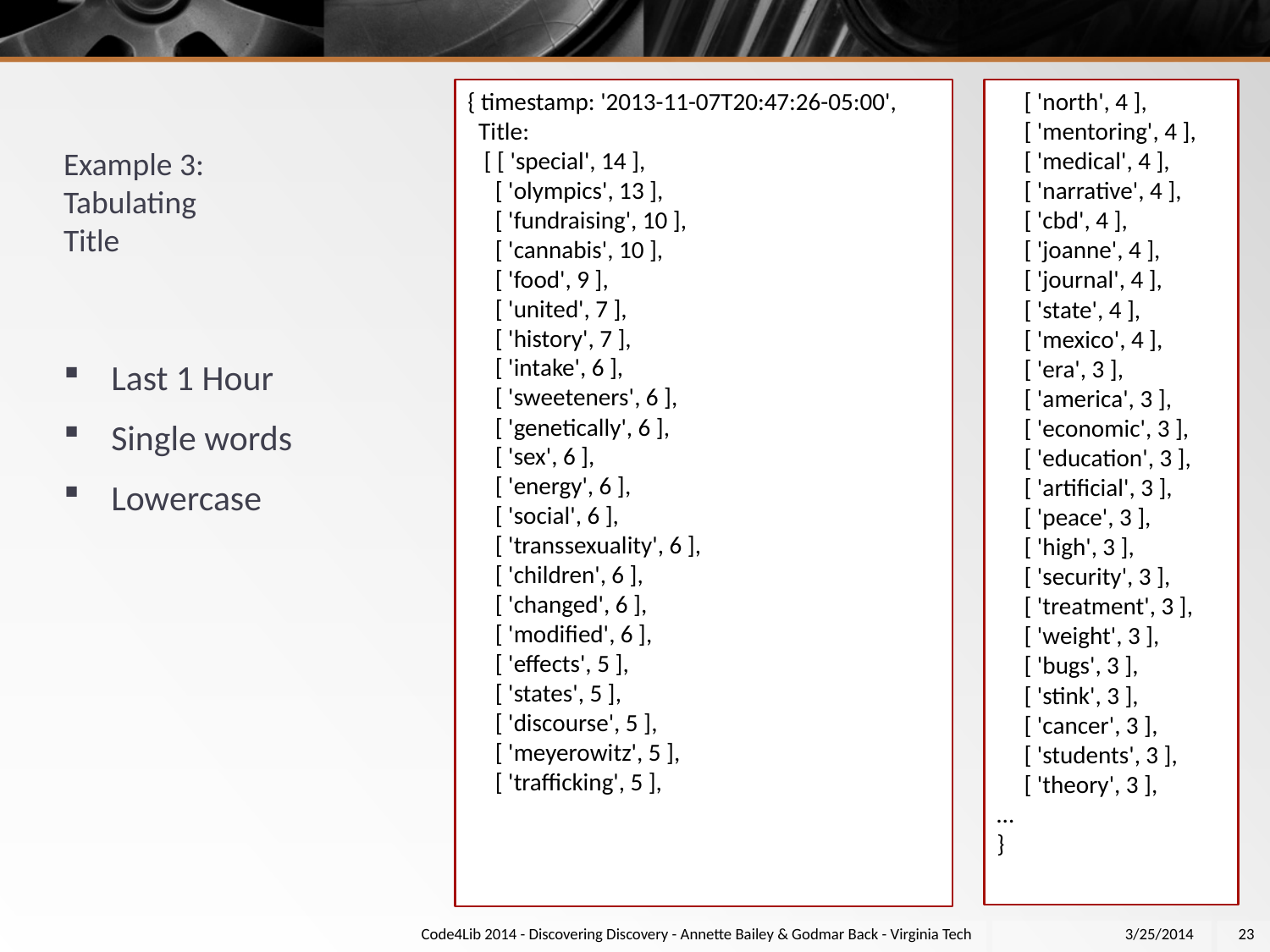

{ timestamp: '2013-11-07T20:47:26-05:00',
  Title:
   [ [ 'special', 14 ],
     [ 'olympics', 13 ],
     [ 'fundraising', 10 ],
     [ 'cannabis', 10 ],
     [ 'food', 9 ],
     [ 'united', 7 ],
     [ 'history', 7 ],
     [ 'intake', 6 ],
     [ 'sweeteners', 6 ],
     [ 'genetically', 6 ],
     [ 'sex', 6 ],
     [ 'energy', 6 ],
     [ 'social', 6 ],
     [ 'transsexuality', 6 ],
     [ 'children', 6 ],
     [ 'changed', 6 ],
     [ 'modified', 6 ],
     [ 'effects', 5 ],
     [ 'states', 5 ],
     [ 'discourse', 5 ],
     [ 'meyerowitz', 5 ],
     [ 'trafficking', 5 ],

     [ 'north', 4 ],
     [ 'mentoring', 4 ],
     [ 'medical', 4 ],
     [ 'narrative', 4 ],
     [ 'cbd', 4 ],
     [ 'joanne', 4 ],
     [ 'journal', 4 ],
     [ 'state', 4 ],
     [ 'mexico', 4 ],
     [ 'era', 3 ],
     [ 'america', 3 ],
     [ 'economic', 3 ],
     [ 'education', 3 ],
     [ 'artificial', 3 ],
     [ 'peace', 3 ],
     [ 'high', 3 ],
     [ 'security', 3 ],
     [ 'treatment', 3 ],
     [ 'weight', 3 ],
     [ 'bugs', 3 ],
     [ 'stink', 3 ],
     [ 'cancer', 3 ],
     [ 'students', 3 ],
     [ 'theory', 3 ],
…
}

# Example 3: Tabulating Title
Last 1 Hour
Single words
Lowercase

Code4Lib 2014 - Discovering Discovery - Annette Bailey & Godmar Back - Virginia Tech
3/25/2014
23